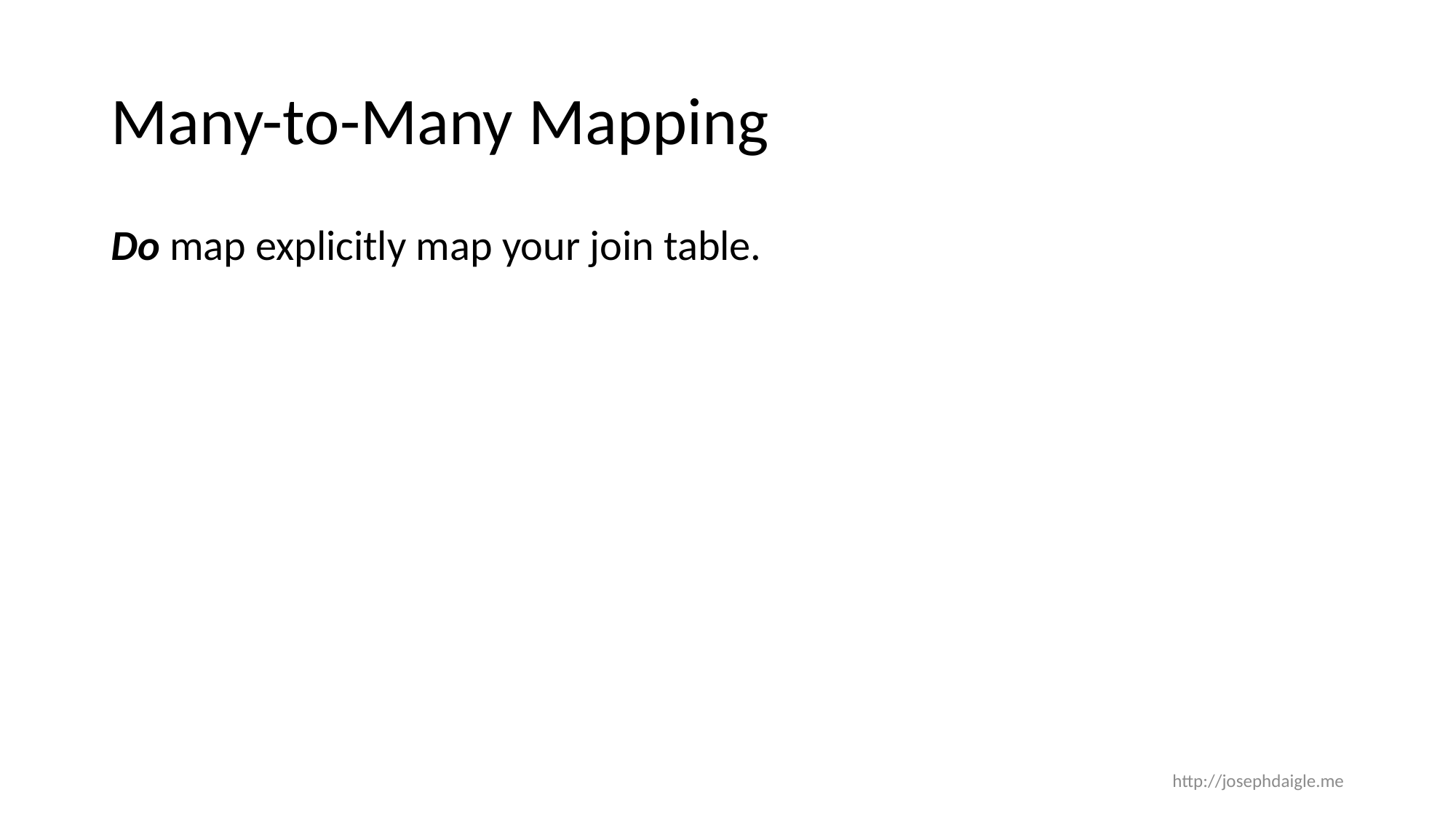

# Many-to-Many Mapping
Do map explicitly map your join table.
http://josephdaigle.me